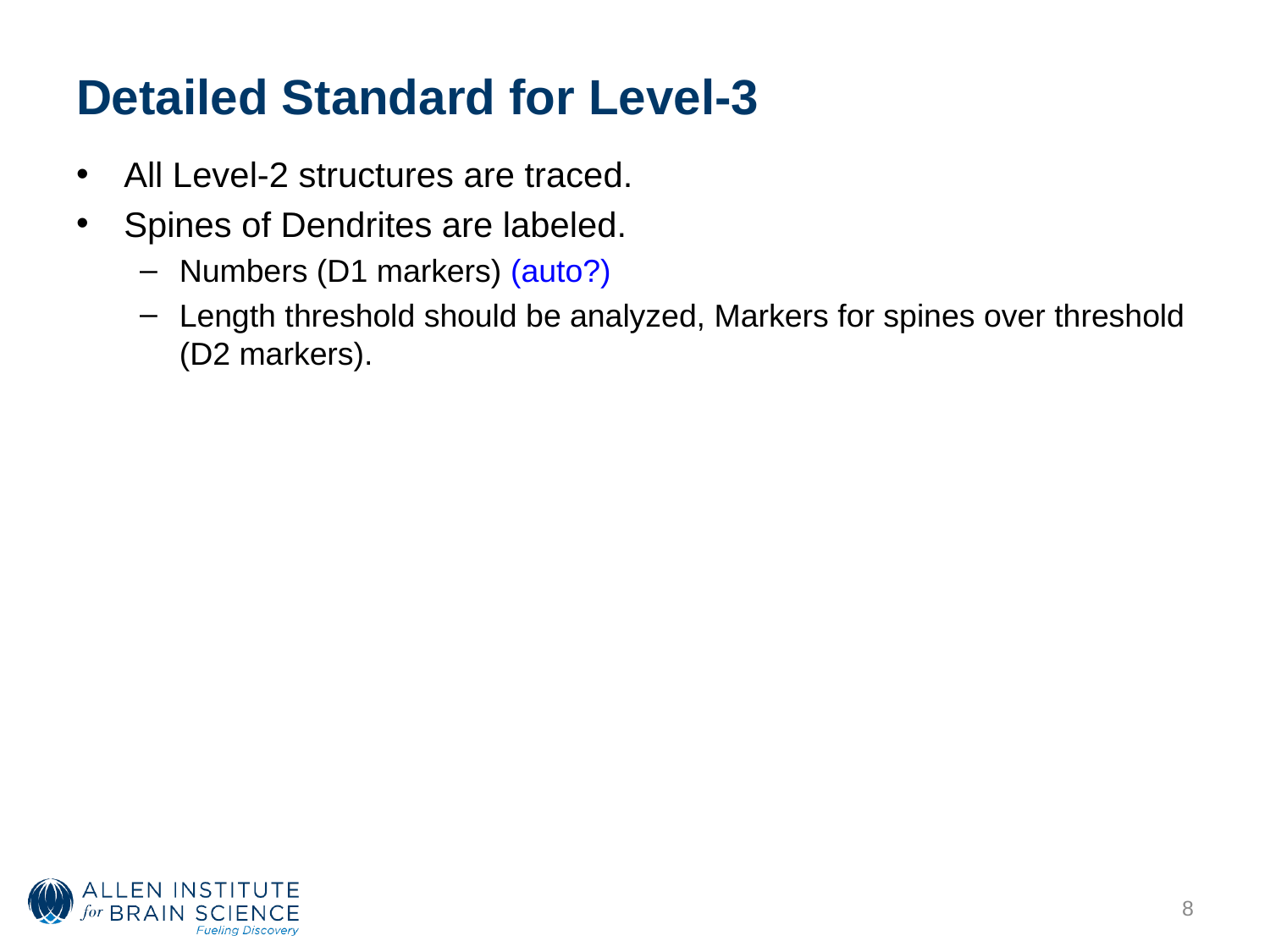

# Detailed Standard for Level-3
All Level-2 structures are traced.
Spines of Dendrites are labeled.
Numbers (D1 markers) (auto?)
Length threshold should be analyzed, Markers for spines over threshold (D2 markers).

8